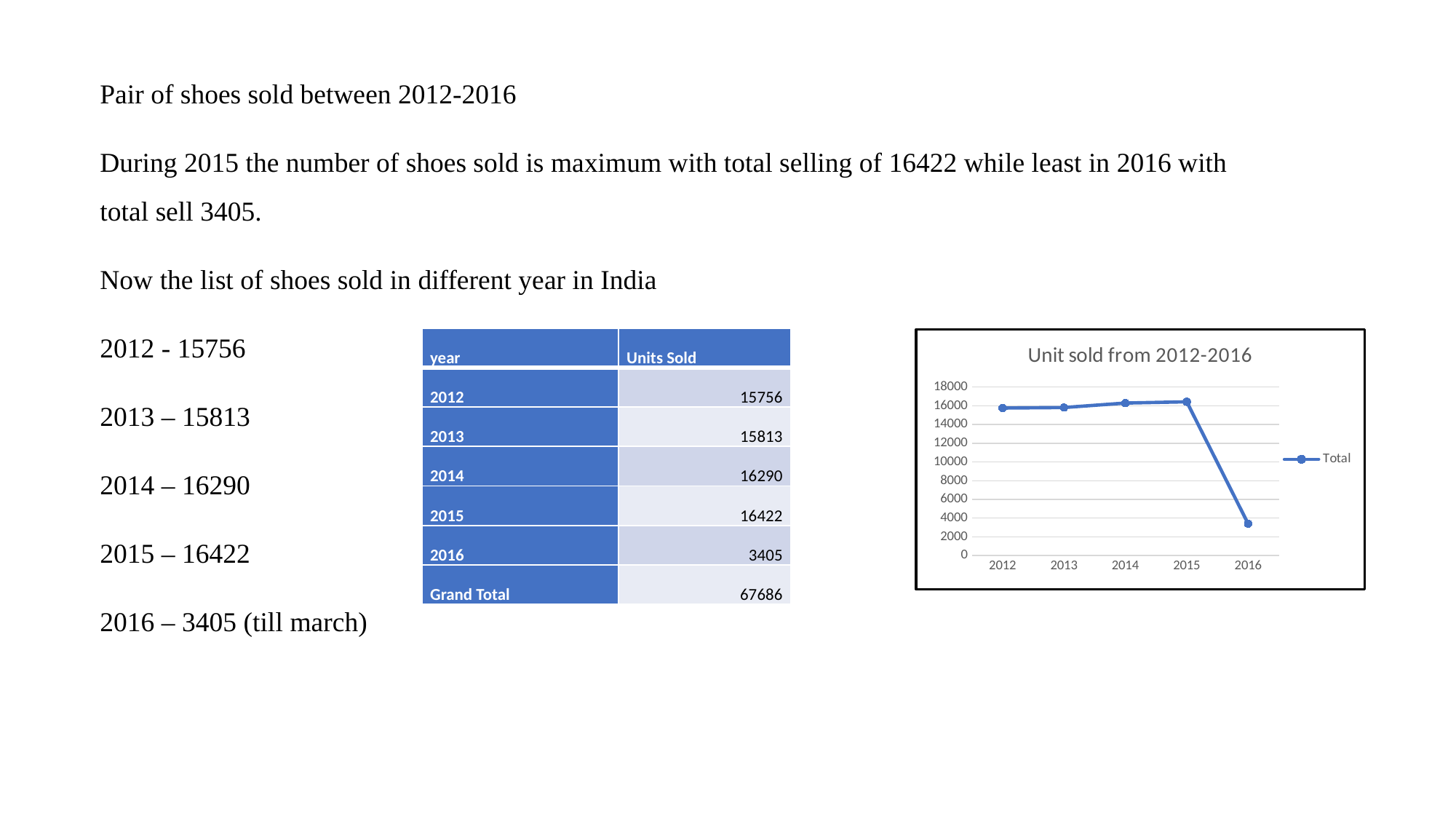

Pair of shoes sold between 2012-2016
During 2015 the number of shoes sold is maximum with total selling of 16422 while least in 2016 with total sell 3405.
Now the list of shoes sold in different year in India
2012 - 15756
2013 – 15813
2014 – 16290
2015 – 16422
2016 – 3405 (till march)
| year | Units Sold |
| --- | --- |
| 2012 | 15756 |
| 2013 | 15813 |
| 2014 | 16290 |
| 2015 | 16422 |
| 2016 | 3405 |
| Grand Total | 67686 |

### Chart: Unit sold from 2012-2016

| Category | Total |
|---|---|
| 2012 | 15756.0 |
| 2013 | 15813.0 |
| 2014 | 16290.0 |
| 2015 | 16422.0 |
| 2016 | 3405.0 |